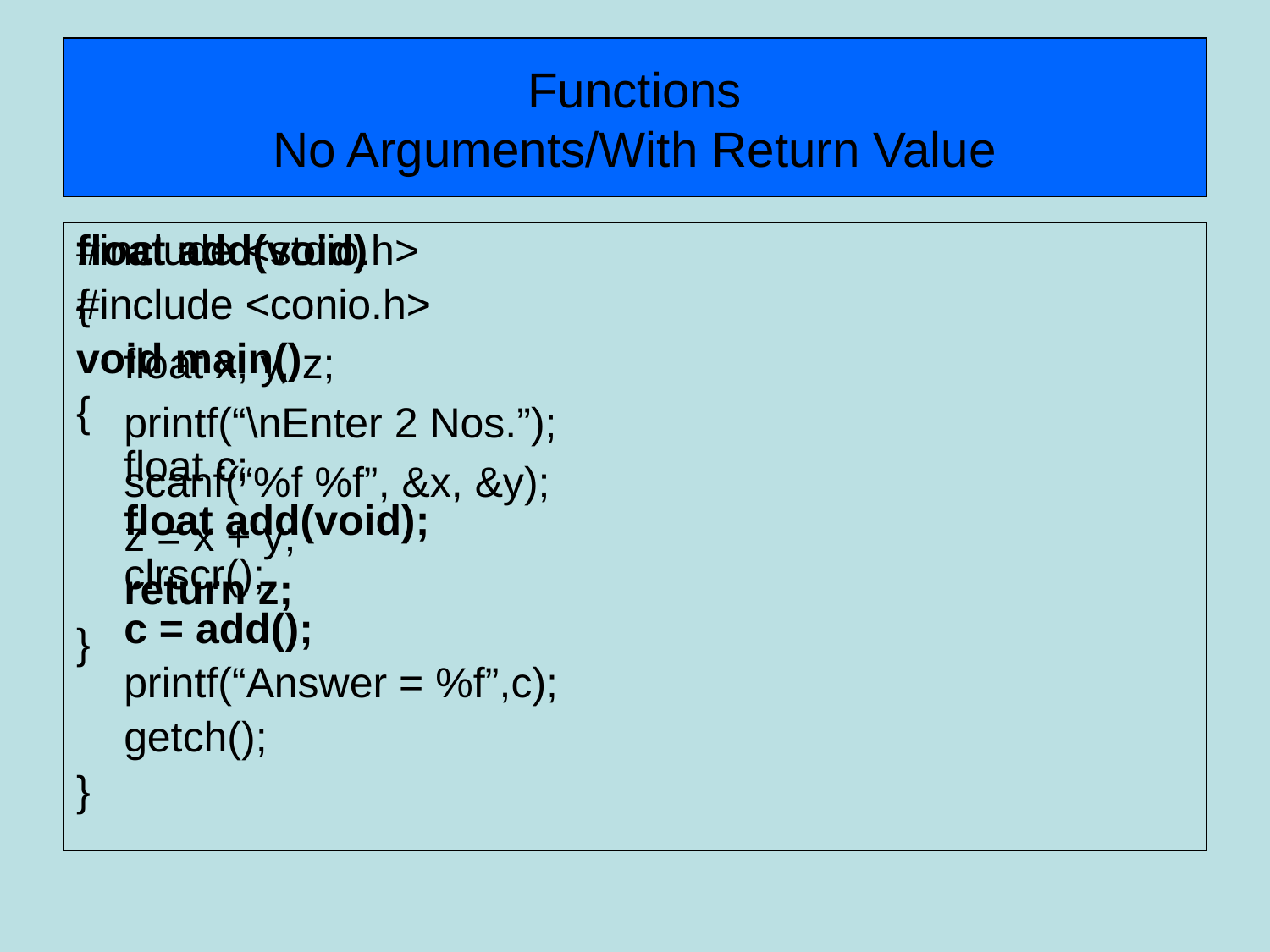

# Functions No Arguments/With Return Value
#include <stdio.h>
#include <conio.h>
void main()
{
	float c;
	float add(void);
	clrscr();
	c = add();
	printf(“Answer = %f”,c);
	getch();
}
float add(void)
{
	float x, y, z;
	printf(“\nEnter 2 Nos.”);
	scanf(“%f %f”, &x, &y);
	z = x + y;
	return z;
}